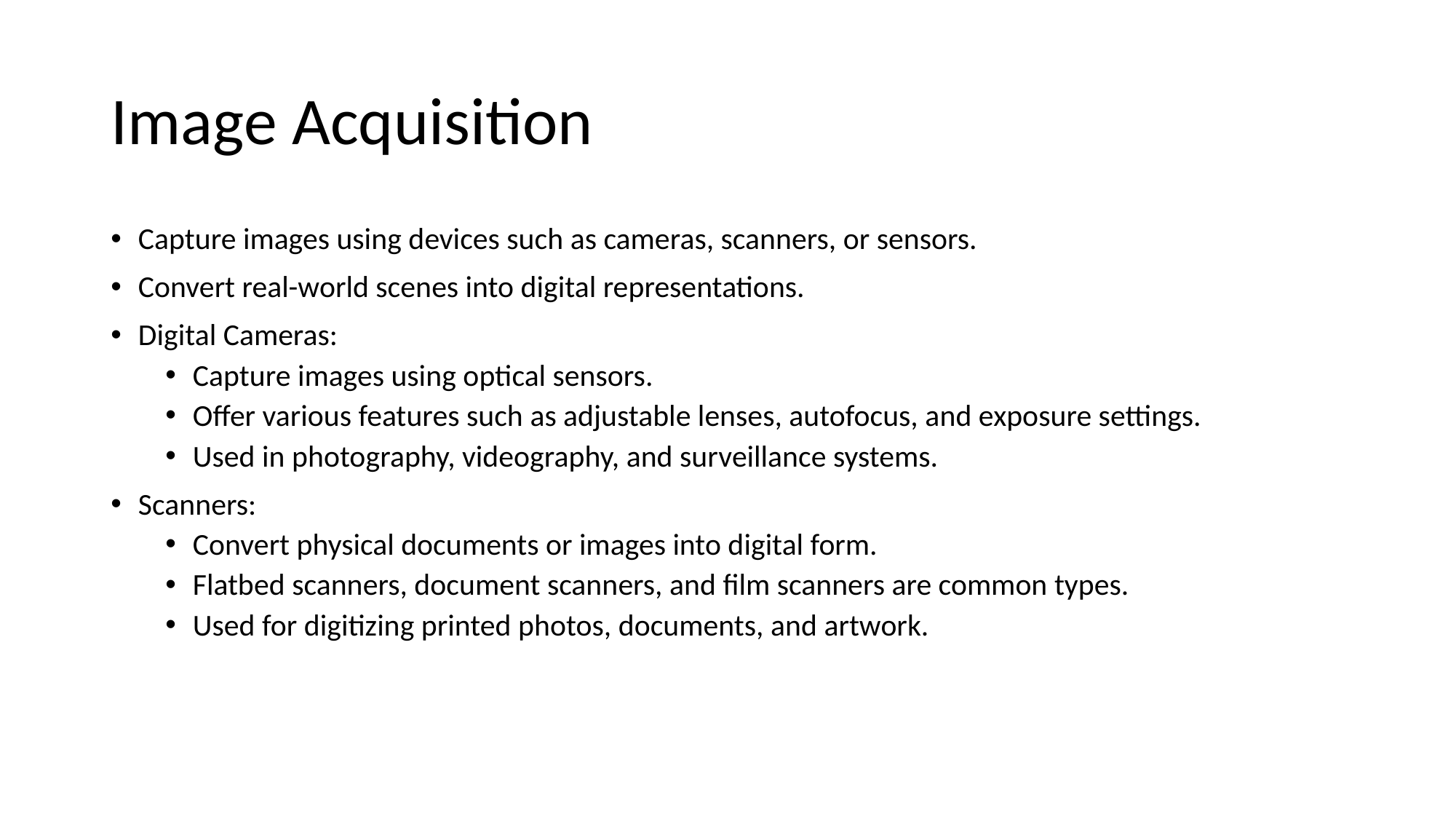

# Image Acquisition
Capture images using devices such as cameras, scanners, or sensors.
Convert real-world scenes into digital representations.
Digital Cameras:
Capture images using optical sensors.
Offer various features such as adjustable lenses, autofocus, and exposure settings.
Used in photography, videography, and surveillance systems.
Scanners:
Convert physical documents or images into digital form.
Flatbed scanners, document scanners, and film scanners are common types.
Used for digitizing printed photos, documents, and artwork.